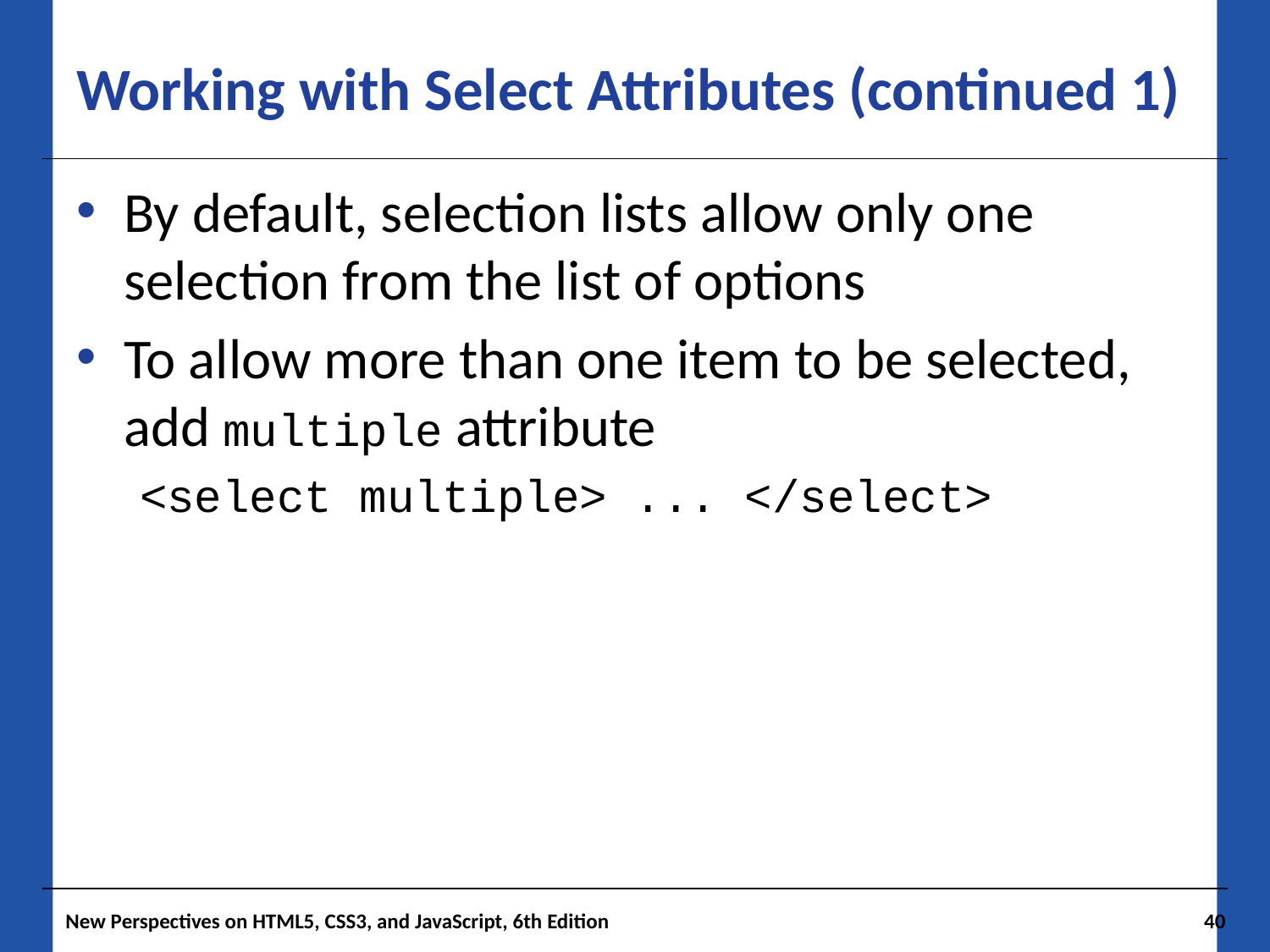

# Working with Select Attributes (continued 1)
By default, selection lists allow only one selection from the list of options
To allow more than one item to be selected, add multiple attribute
<select multiple> ... </select>
New Perspectives on HTML5, CSS3, and JavaScript, 6th Edition
40